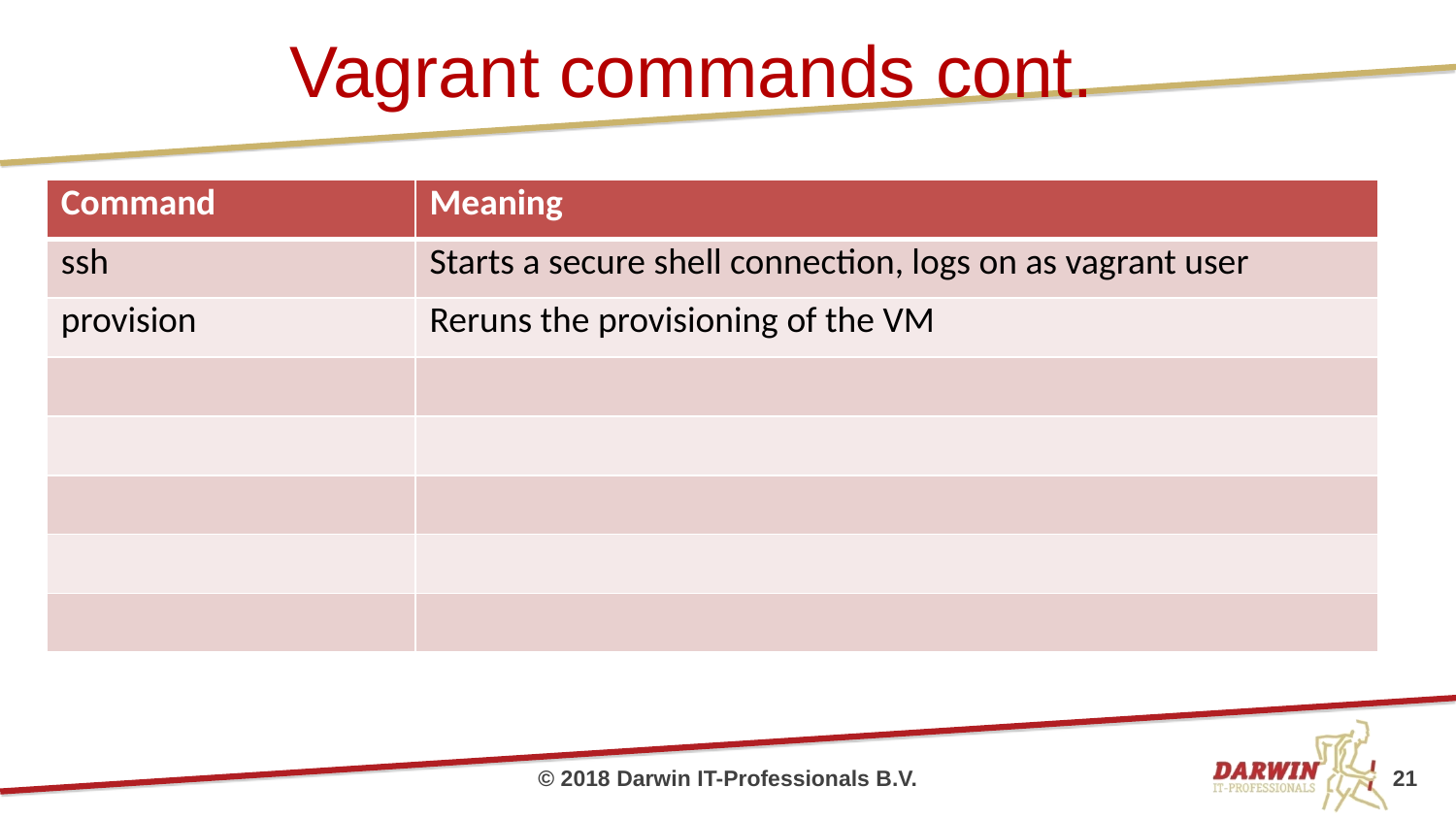

# Vagrant commands cont.
| Command | Meaning |
| --- | --- |
| ssh | Starts a secure shell connection, logs on as vagrant user |
| provision | Reruns the provisioning of the VM |
|  |  |
|  |  |
|  |  |
|  |  |
|  |  |
© 2018 Darwin IT-Professionals B.V.
21